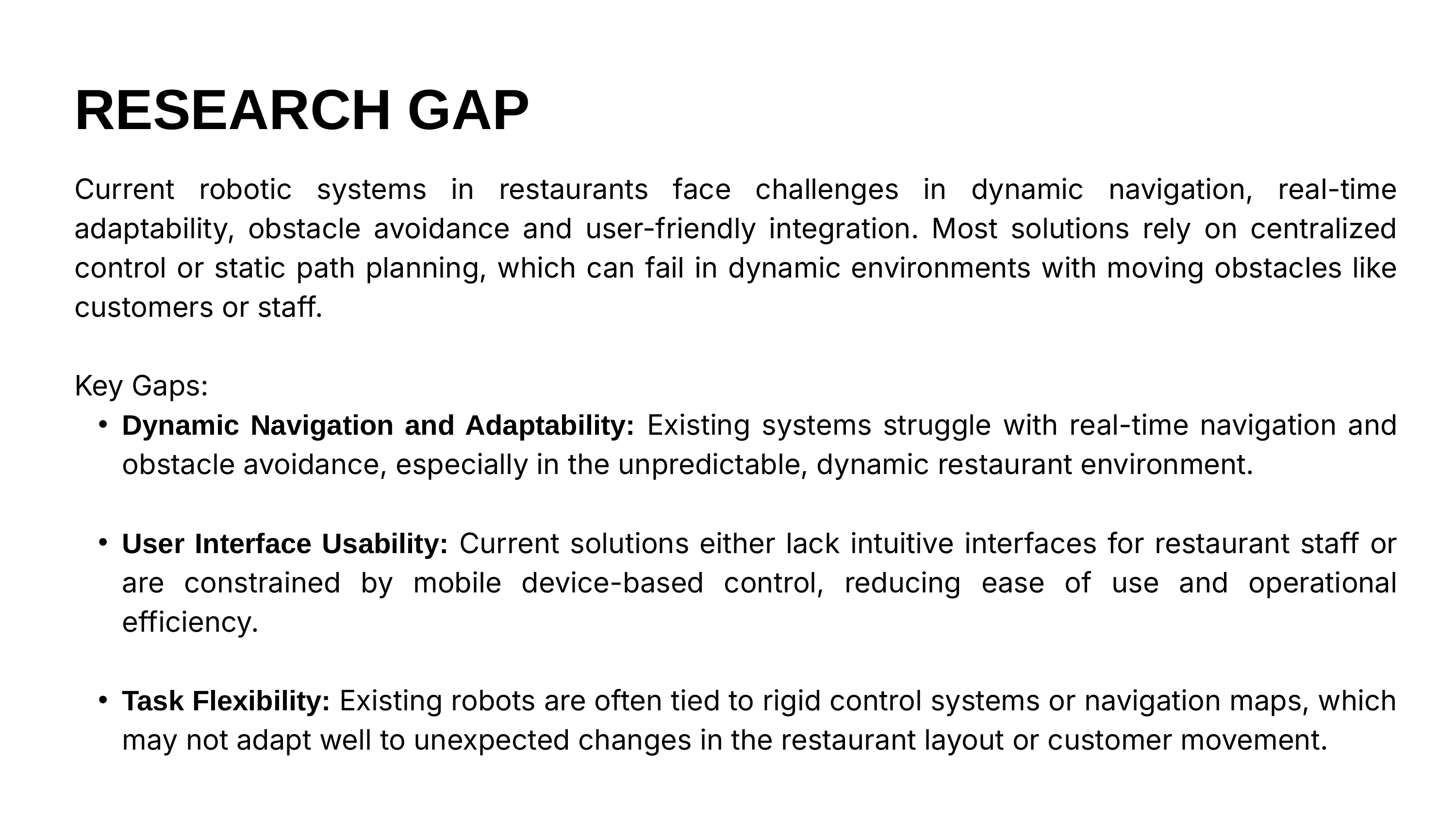

RESEARCH GAP
Current robotic systems in restaurants face challenges in dynamic navigation, real-time adaptability, obstacle avoidance and user-friendly integration. Most solutions rely on centralized control or static path planning, which can fail in dynamic environments with moving obstacles like customers or staff.

Key Gaps:
Dynamic Navigation and Adaptability: Existing systems struggle with real-time navigation and obstacle avoidance, especially in the unpredictable, dynamic restaurant environment.

User Interface Usability: Current solutions either lack intuitive interfaces for restaurant staff or are constrained by mobile device-based control, reducing ease of use and operational efficiency.

Task Flexibility: Existing robots are often tied to rigid control systems or navigation maps, which may not adapt well to unexpected changes in the restaurant layout or customer movement.